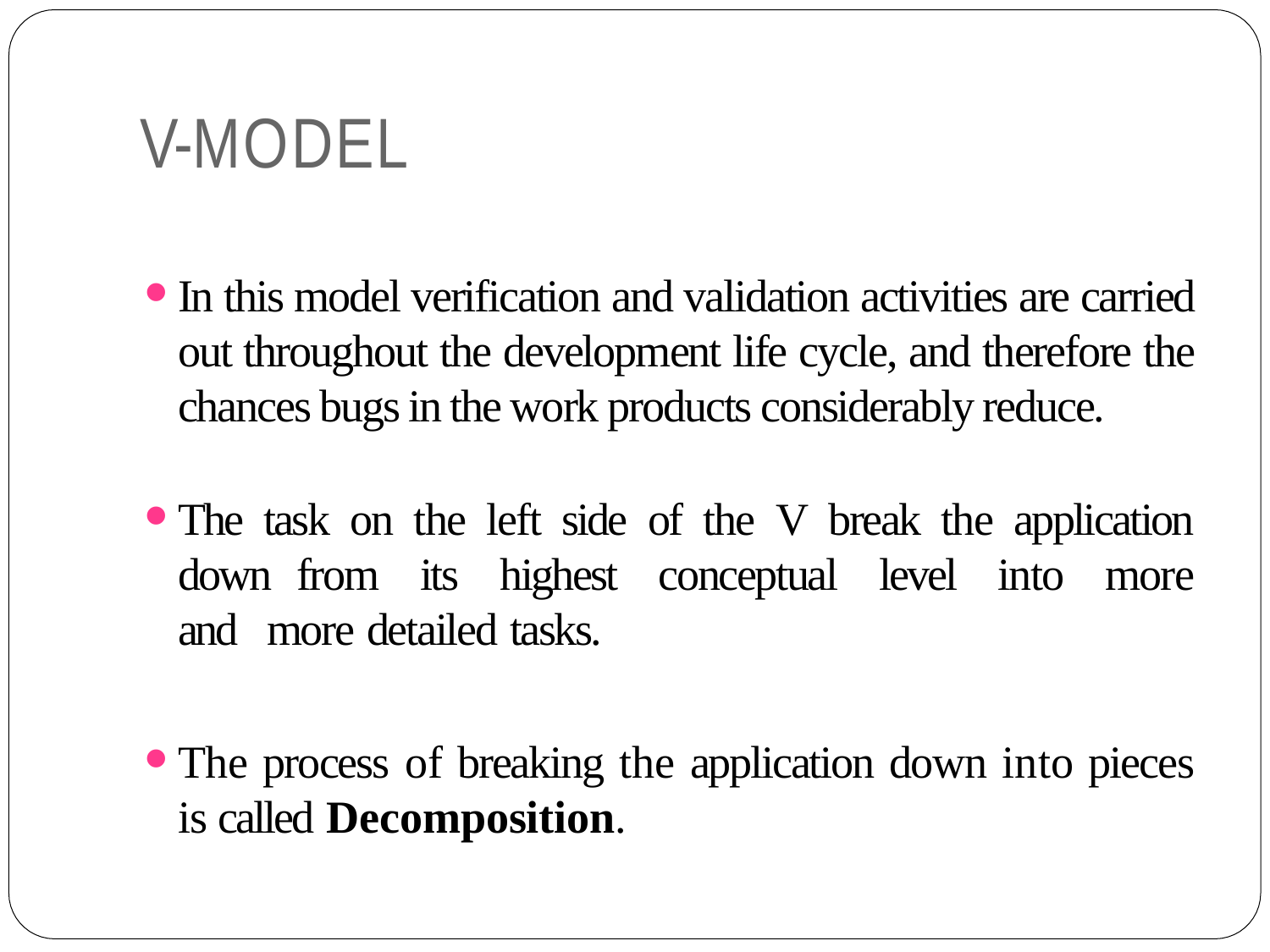

# V-MODEL
In this model verification and validation activities are carried out throughout the development life cycle, and therefore the chances bugs in the work products considerably reduce.

The task on the left side of the V break the application down from its highest conceptual level into more and more detailed tasks.

The process of breaking the application down into pieces is called Decomposition.